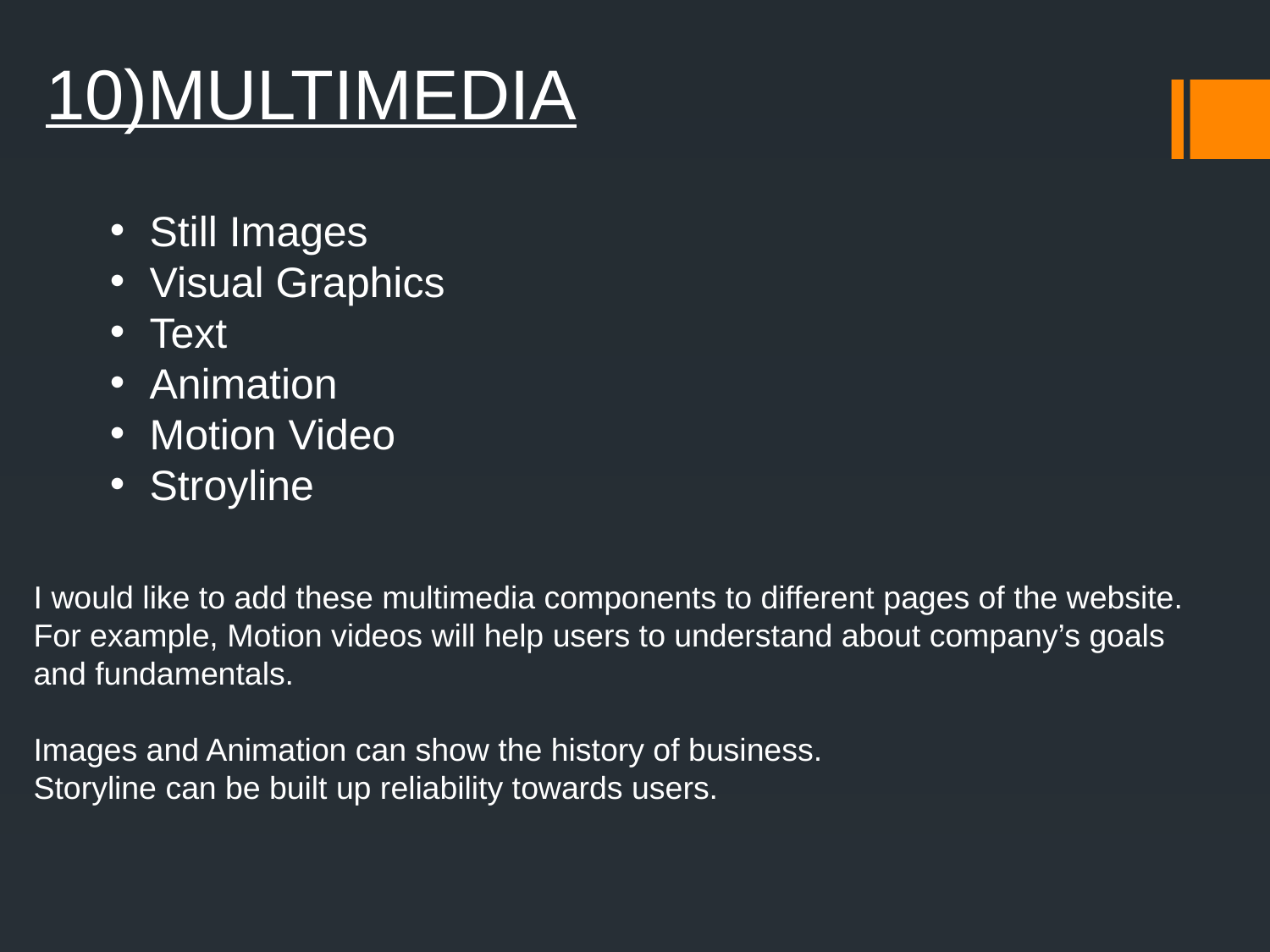

10)MULTIMEDIA
Still Images
Visual Graphics
Text
Animation
Motion Video
Stroyline

I would like to add these multimedia components to different pages of the website.
For example, Motion videos will help users to understand about company’s goals and fundamentals.

Images and Animation can show the history of business.
Storyline can be built up reliability towards users.